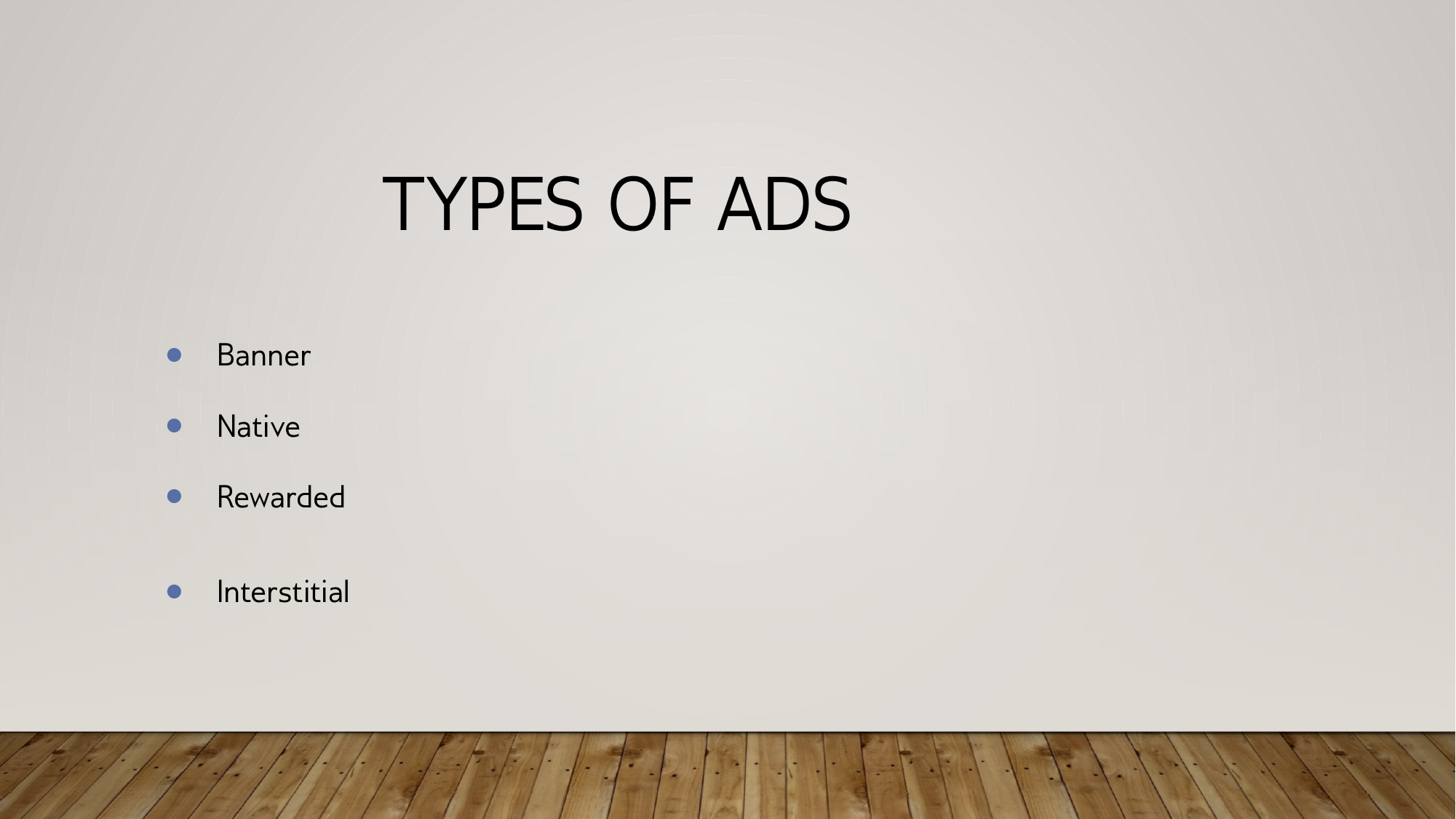

# Types of Ads

Banner
Native
Rewarded
Interstitial